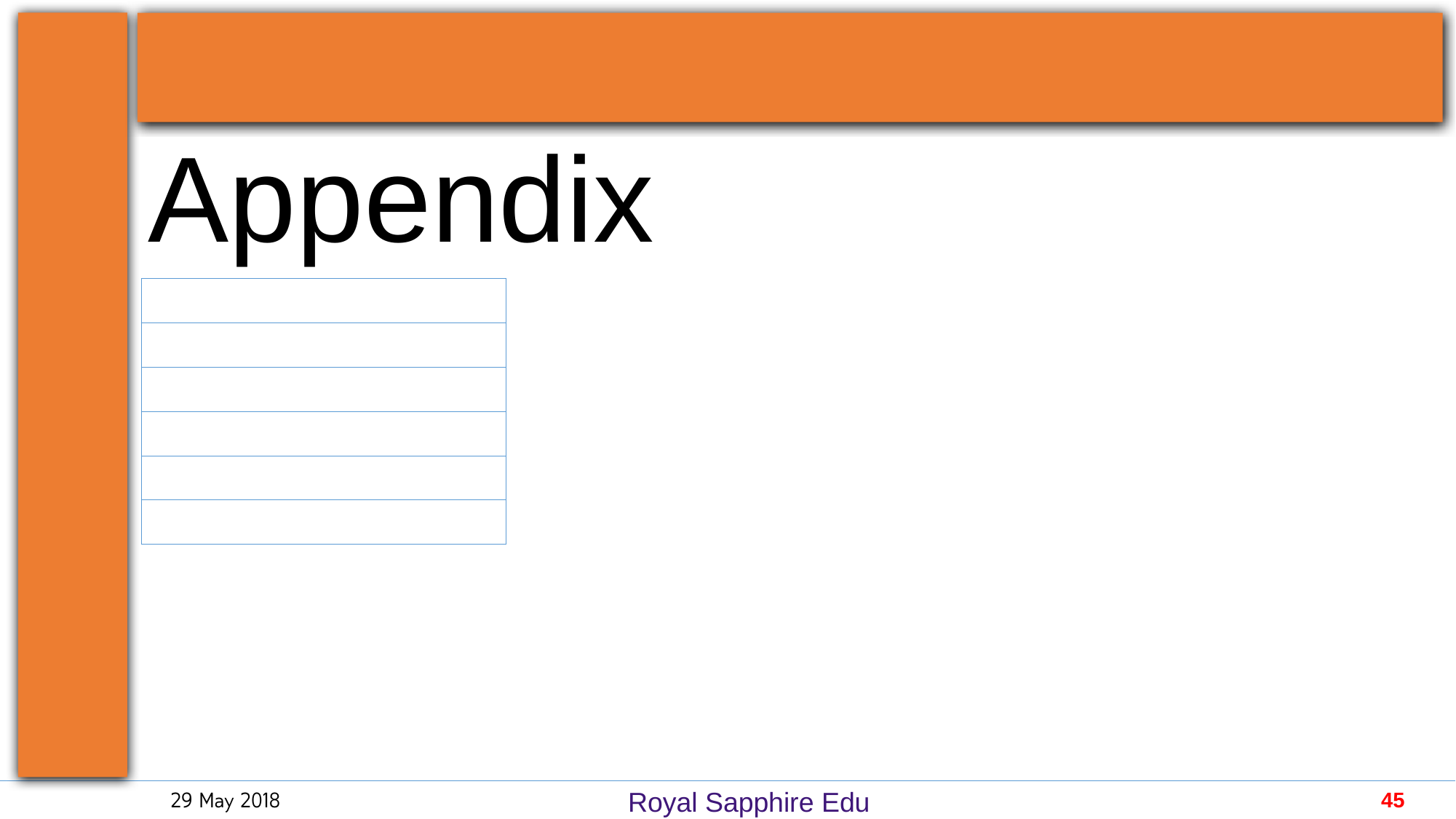

|  |
| --- |
|  |
|  |
|  |
|  |
|  |
29 May 2018
45